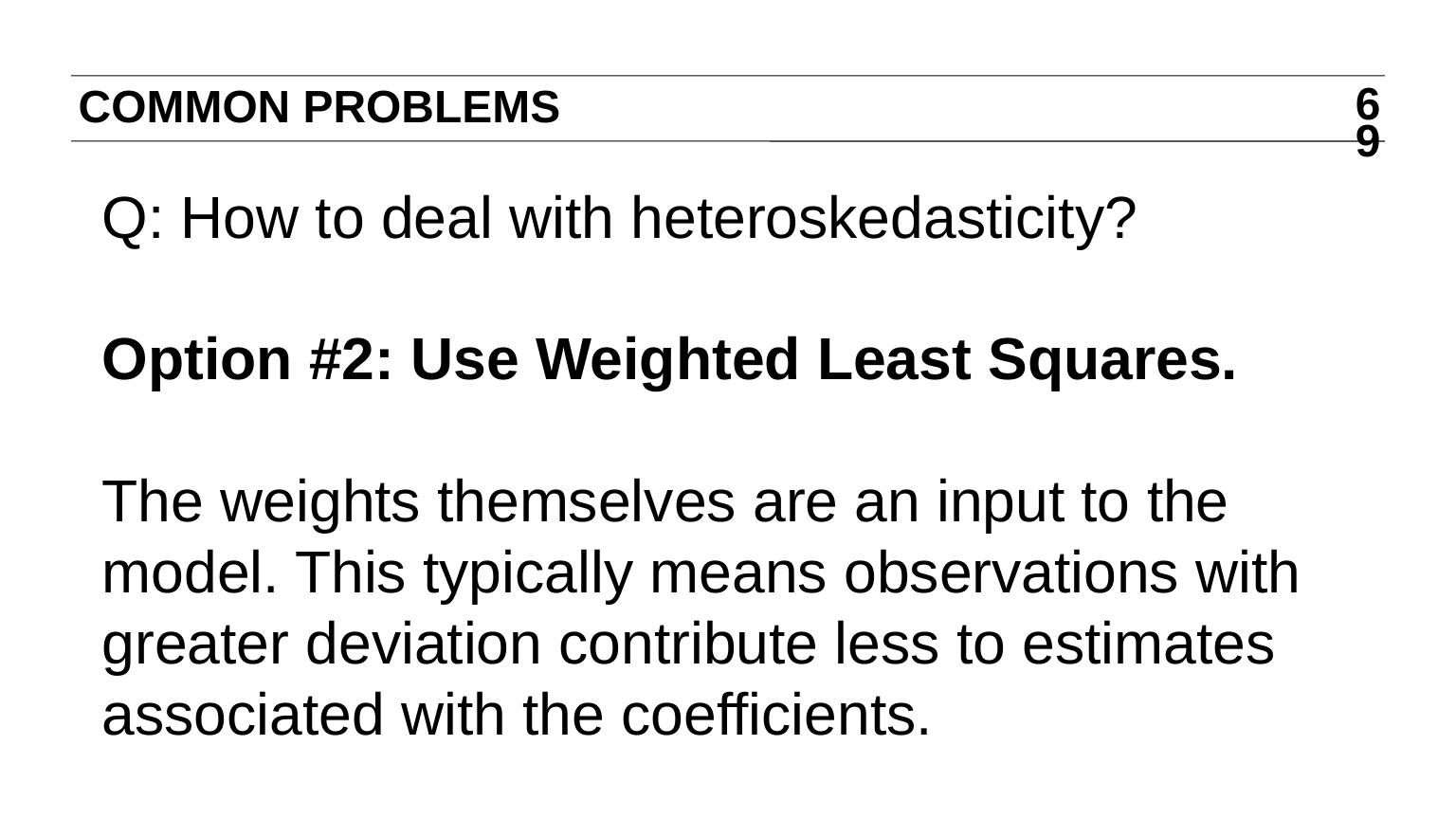

COMMON PROBLEMS
69
Q: How to deal with heteroskedasticity?

Option #2: Use Weighted Least Squares.

The weights themselves are an input to the model. This typically means observations with greater deviation contribute less to estimates associated with the coefficients.